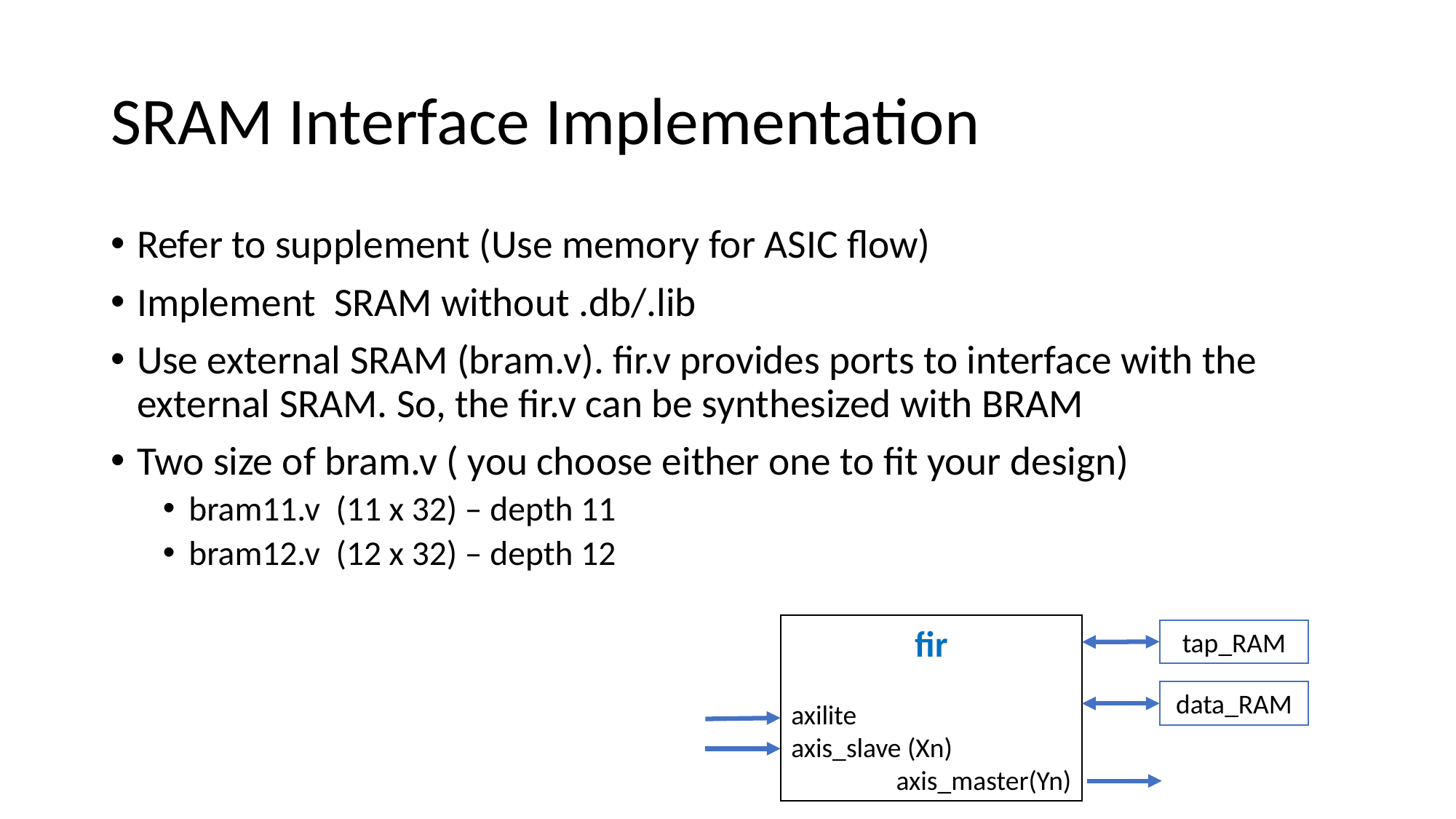

# SRAM Interface Implementation
Refer to supplement (Use memory for ASIC flow)
Implement  SRAM without .db/.lib
Use external SRAM (bram.v). fir.v provides ports to interface with the external SRAM. So, the fir.v can be synthesized with BRAM
Two size of bram.v ( you choose either one to fit your design)
bram11.v  (11 x 32) – depth 11
bram12.v  (12 x 32) – depth 12

fir

axilite
axis_slave (Xn)
axis_master(Yn)
tap_RAM
data_RAM